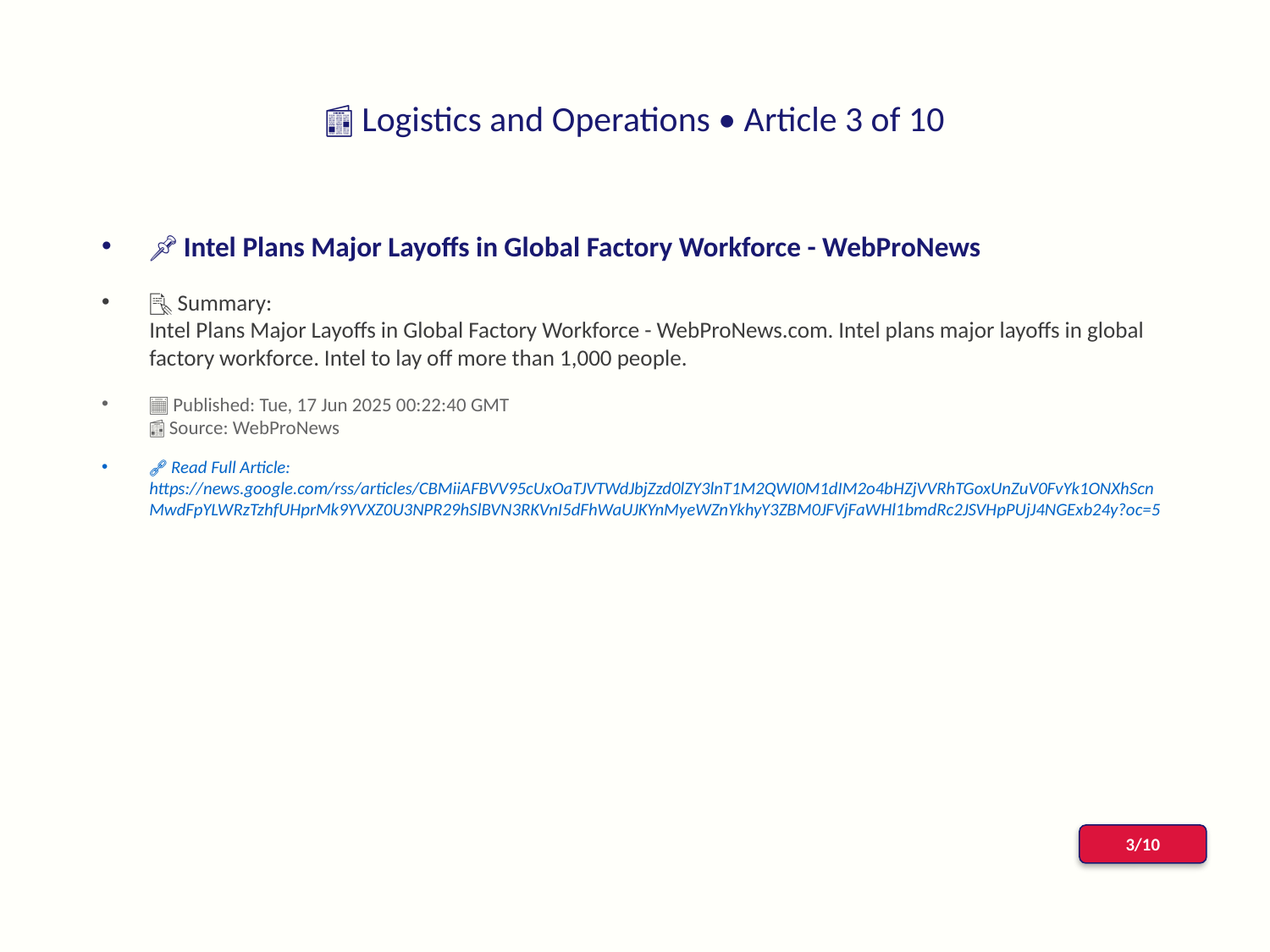

# 📰 Logistics and Operations • Article 3 of 10
📌 Intel Plans Major Layoffs in Global Factory Workforce - WebProNews
📝 Summary:
Intel Plans Major Layoffs in Global Factory Workforce - WebProNews.com. Intel plans major layoffs in global factory workforce. Intel to lay off more than 1,000 people.
📅 Published: Tue, 17 Jun 2025 00:22:40 GMT
📰 Source: WebProNews
🔗 Read Full Article: https://news.google.com/rss/articles/CBMiiAFBVV95cUxOaTJVTWdJbjZzd0lZY3lnT1M2QWI0M1dIM2o4bHZjVVRhTGoxUnZuV0FvYk1ONXhScnMwdFpYLWRzTzhfUHprMk9YVXZ0U3NPR29hSlBVN3RKVnI5dFhWaUJKYnMyeWZnYkhyY3ZBM0JFVjFaWHl1bmdRc2JSVHpPUjJ4NGExb24y?oc=5
3/10